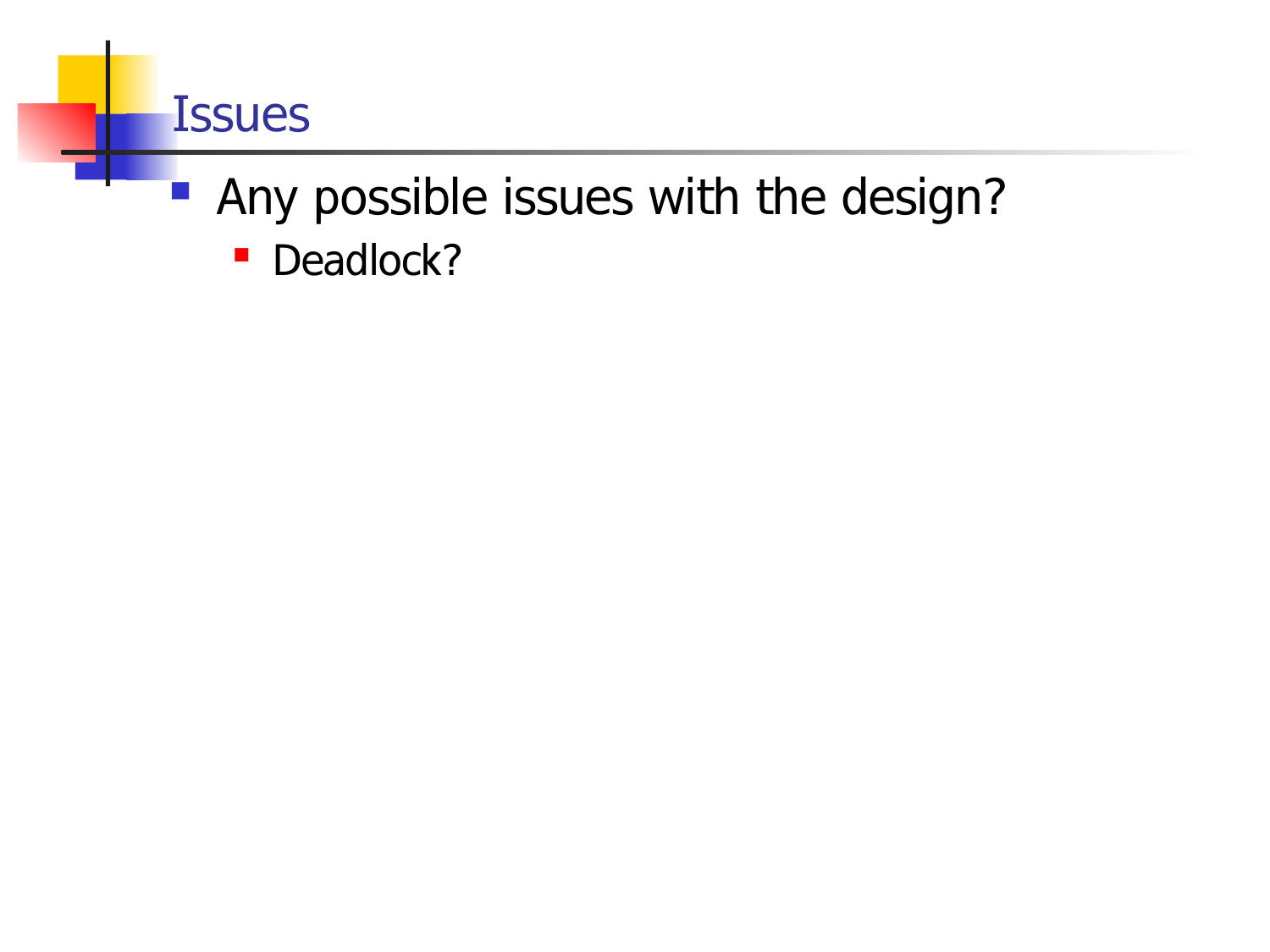

# Issues
Any possible issues with the design?
Deadlock?